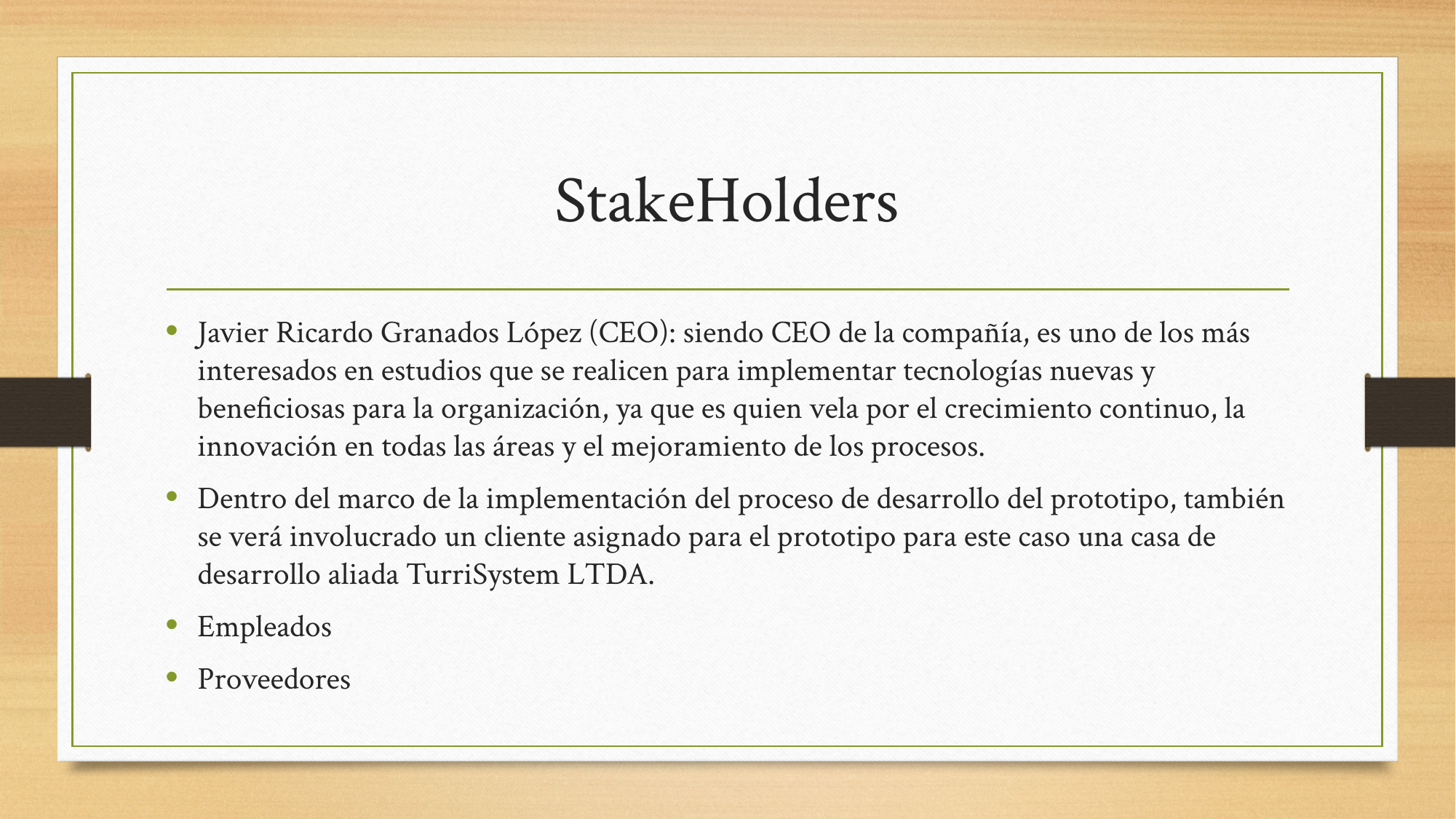

# StakeHolders
Javier Ricardo Granados López (CEO): siendo CEO de la compañía, es uno de los más interesados en estudios que se realicen para implementar tecnologías nuevas y beneficiosas para la organización, ya que es quien vela por el crecimiento continuo, la innovación en todas las áreas y el mejoramiento de los procesos.
Dentro del marco de la implementación del proceso de desarrollo del prototipo, también se verá involucrado un cliente asignado para el prototipo para este caso una casa de desarrollo aliada TurriSystem LTDA.
Empleados
Proveedores